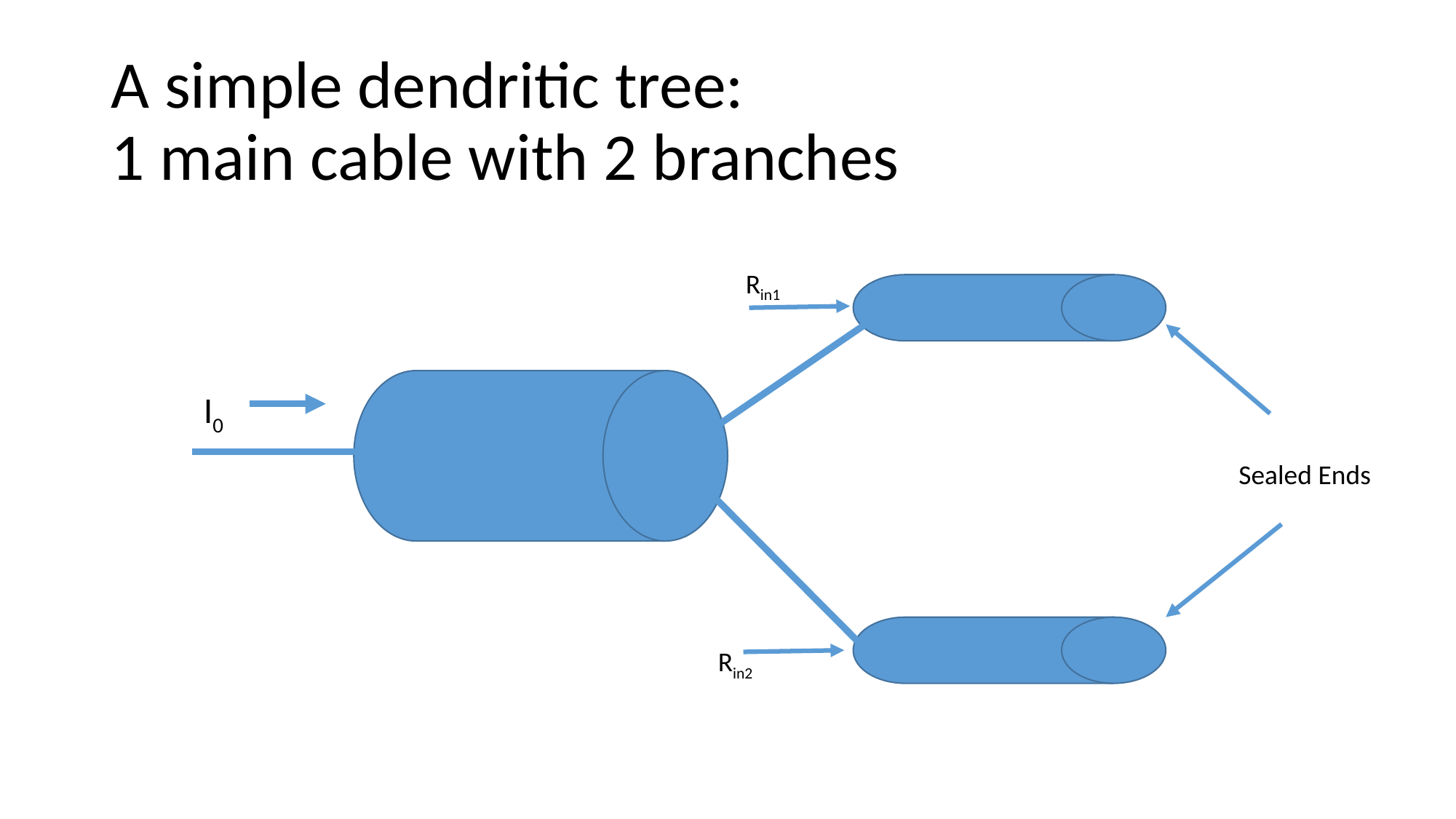

# A simple dendritic tree: 1 main cable with 2 branches
Rin1

I0
Sealed Ends

Rin2